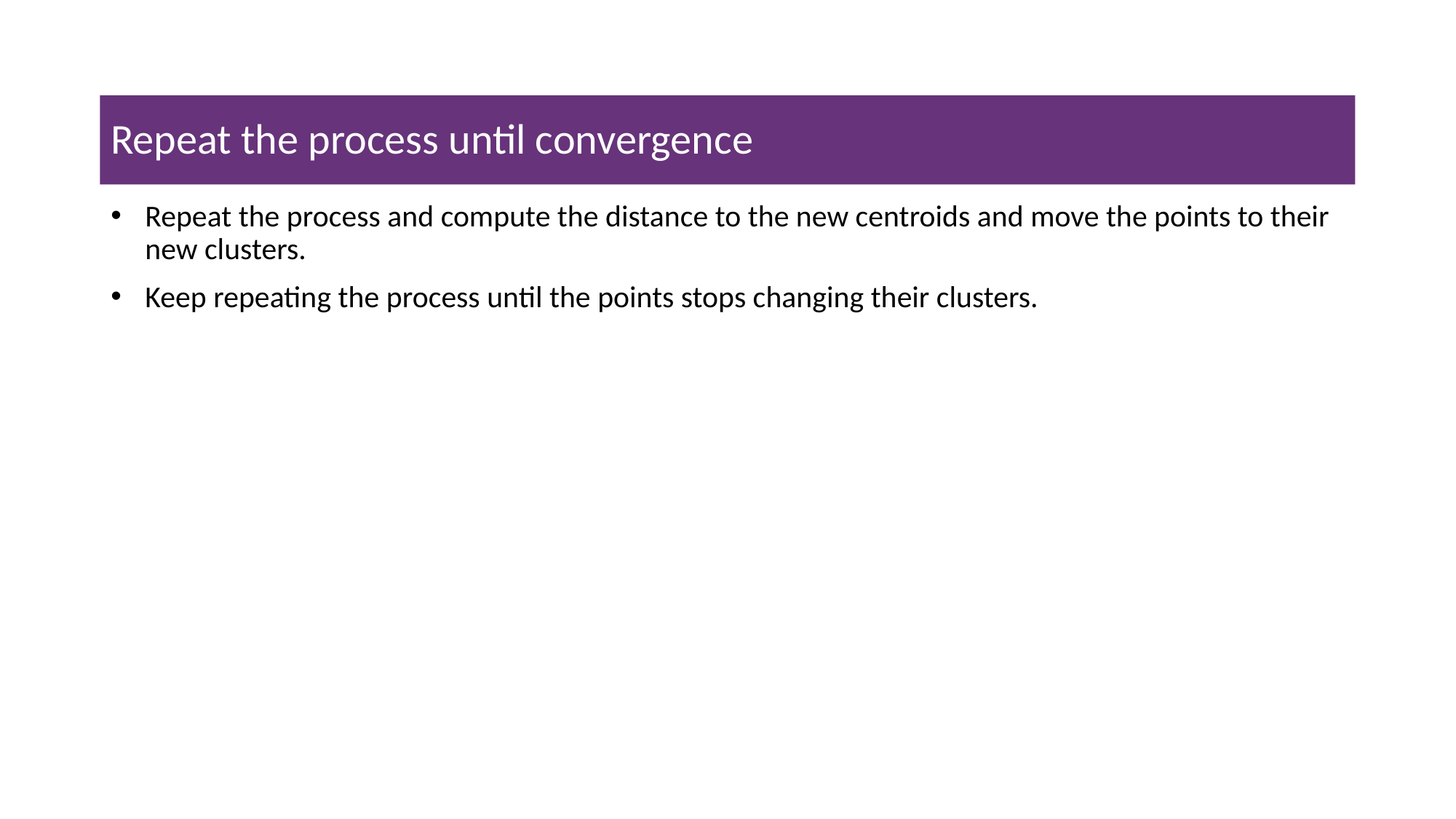

# Repeat the process until convergence
Repeat the process and compute the distance to the new centroids and move the points to their new clusters.
Keep repeating the process until the points stops changing their clusters.